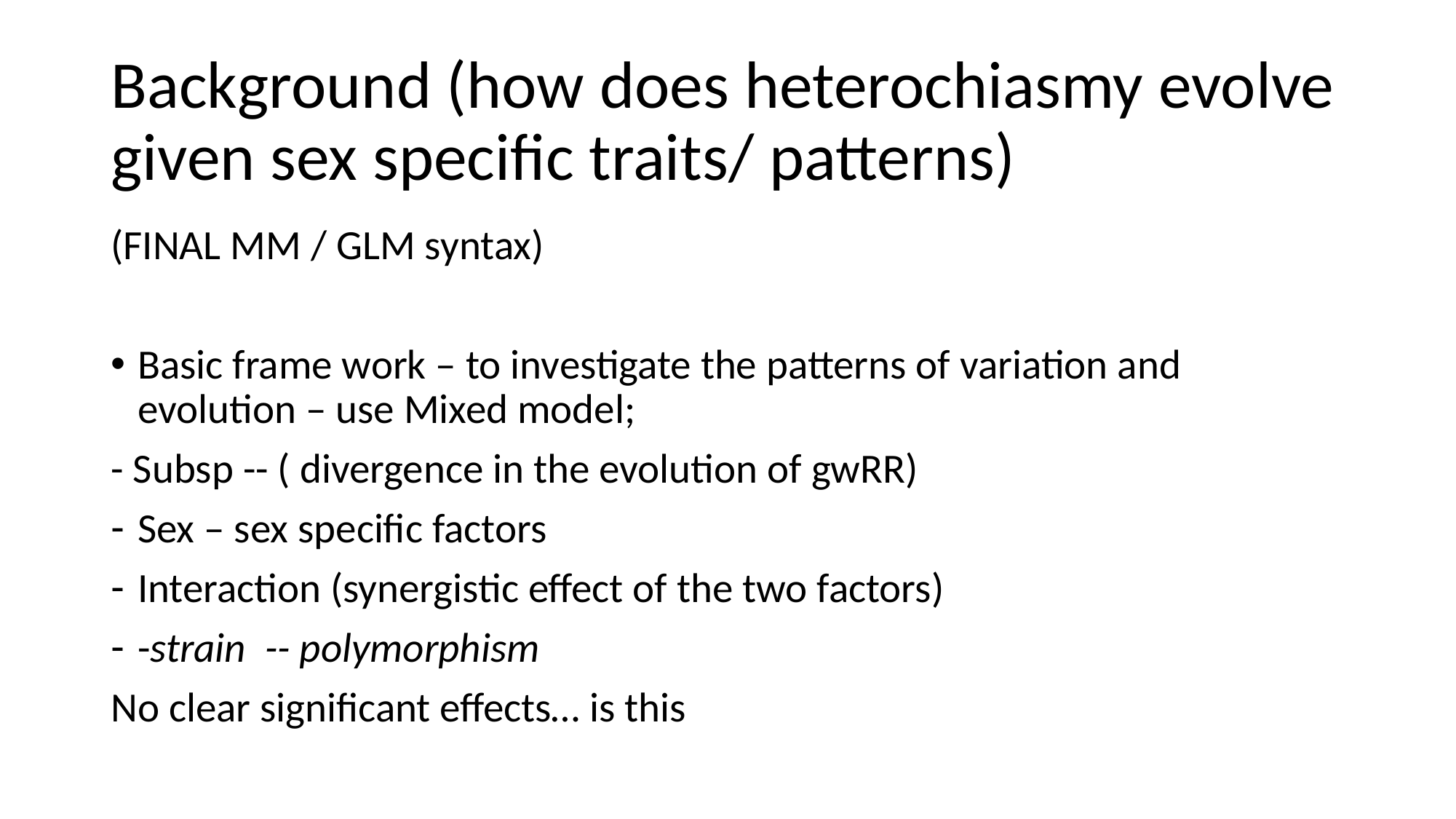

# Background (how does heterochiasmy evolve given sex specific traits/ patterns)
(FINAL MM / GLM syntax)

Basic frame work – to investigate the patterns of variation and evolution – use Mixed model;
- Subsp -- ( divergence in the evolution of gwRR)
Sex – sex specific factors
Interaction (synergistic effect of the two factors)
-strain  -- polymorphism
No clear significant effects… is this